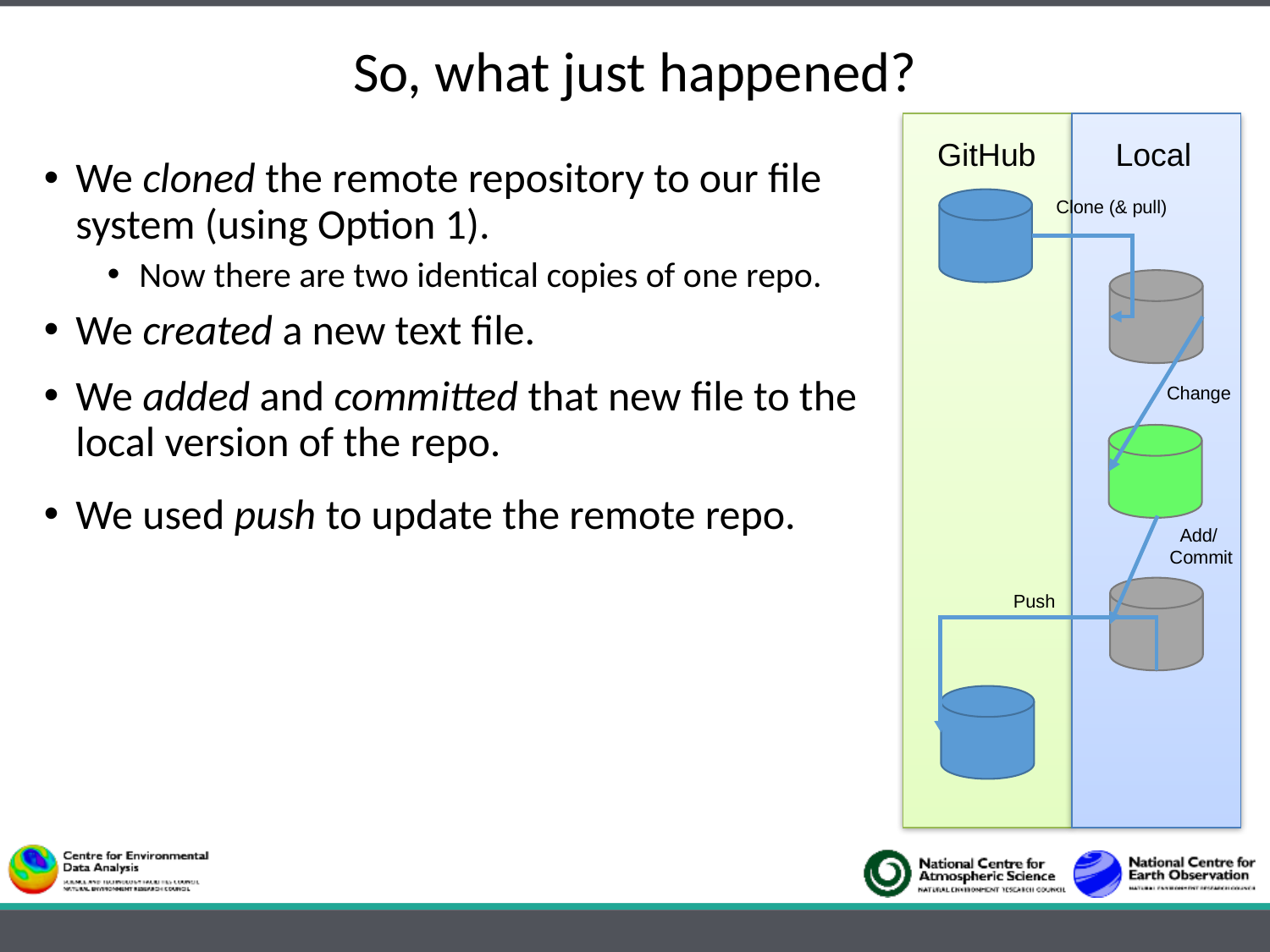

# So, what just happened?

     GitHub         Local
We cloned the remote repository to our file system (using Option 1).
Now there are two identical copies of one repo.

Clone (& pull)

We created a new text file.
Change

We added and committed that new file to the local version of the repo.
We used push to update the remote repo.
Add/
Commit

Push